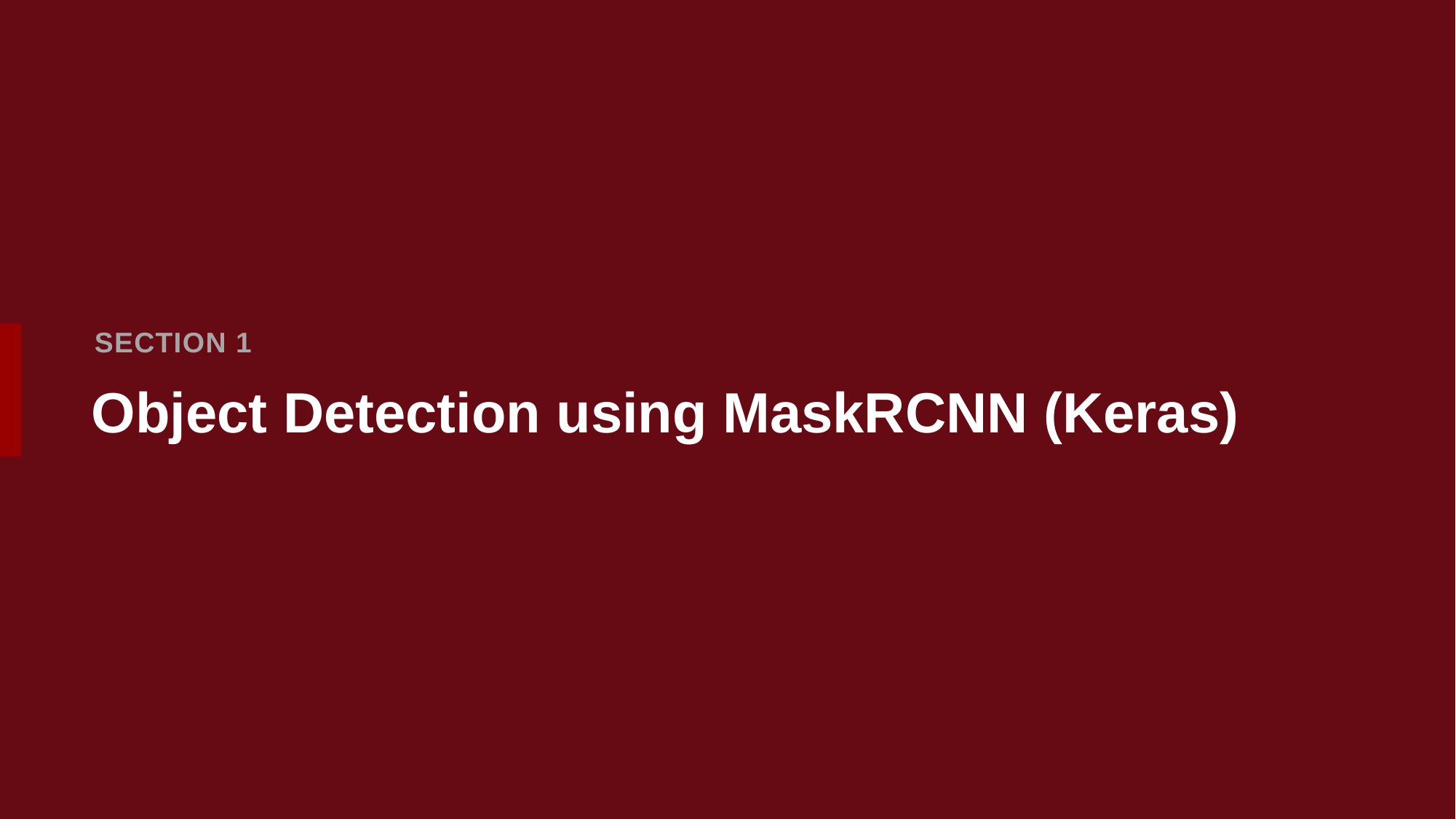

SECTION 1
# Object Detection using MaskRCNN (Keras)